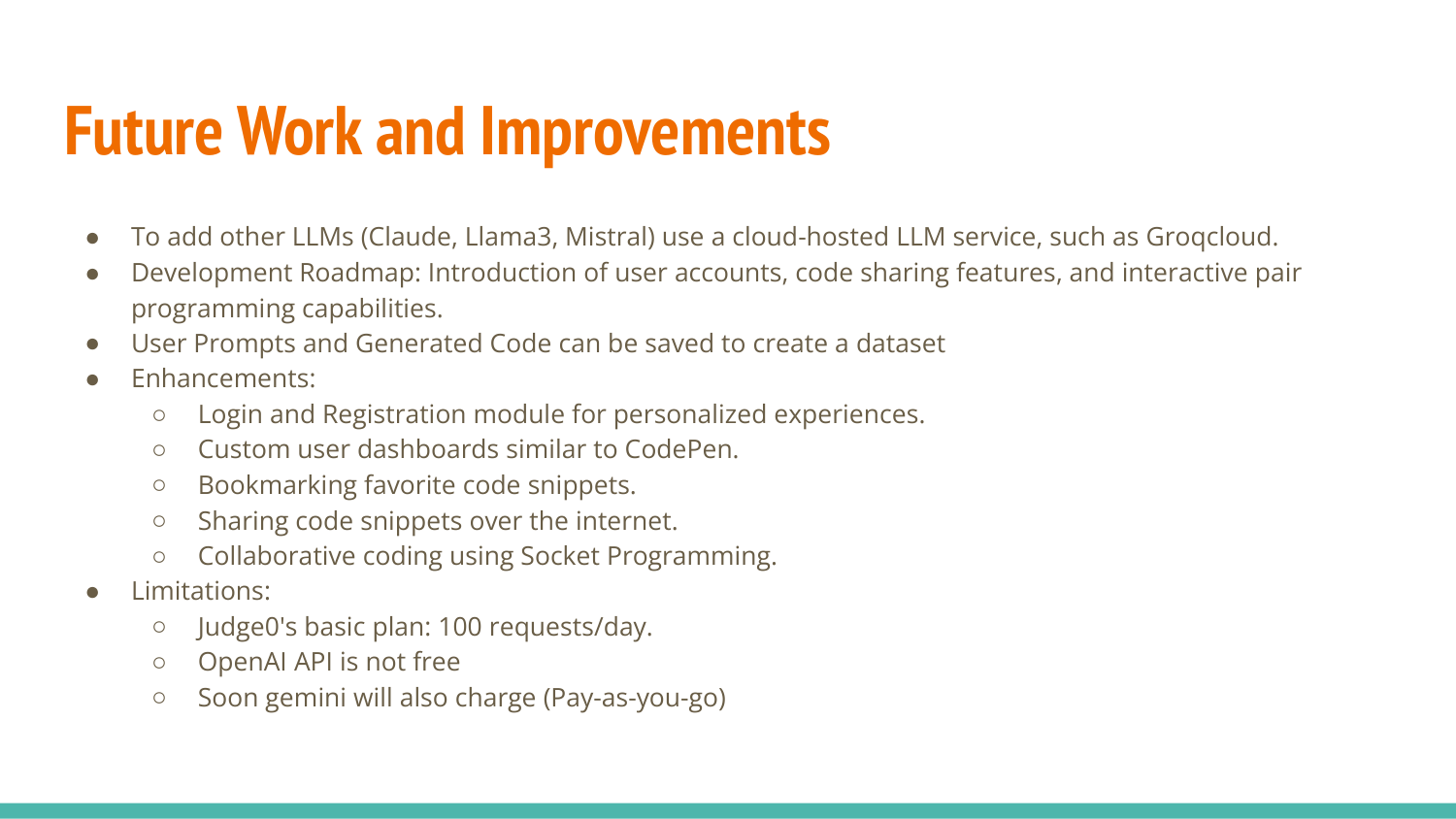

# Future Work and Improvements
To add other LLMs (Claude, Llama3, Mistral) use a cloud-hosted LLM service, such as Groqcloud.
Development Roadmap: Introduction of user accounts, code sharing features, and interactive pair programming capabilities.
User Prompts and Generated Code can be saved to create a dataset
Enhancements:
Login and Registration module for personalized experiences.
Custom user dashboards similar to CodePen.
Bookmarking favorite code snippets.
Sharing code snippets over the internet.
Collaborative coding using Socket Programming.
Limitations:
Judge0's basic plan: 100 requests/day.
OpenAI API is not free
Soon gemini will also charge (Pay-as-you-go)